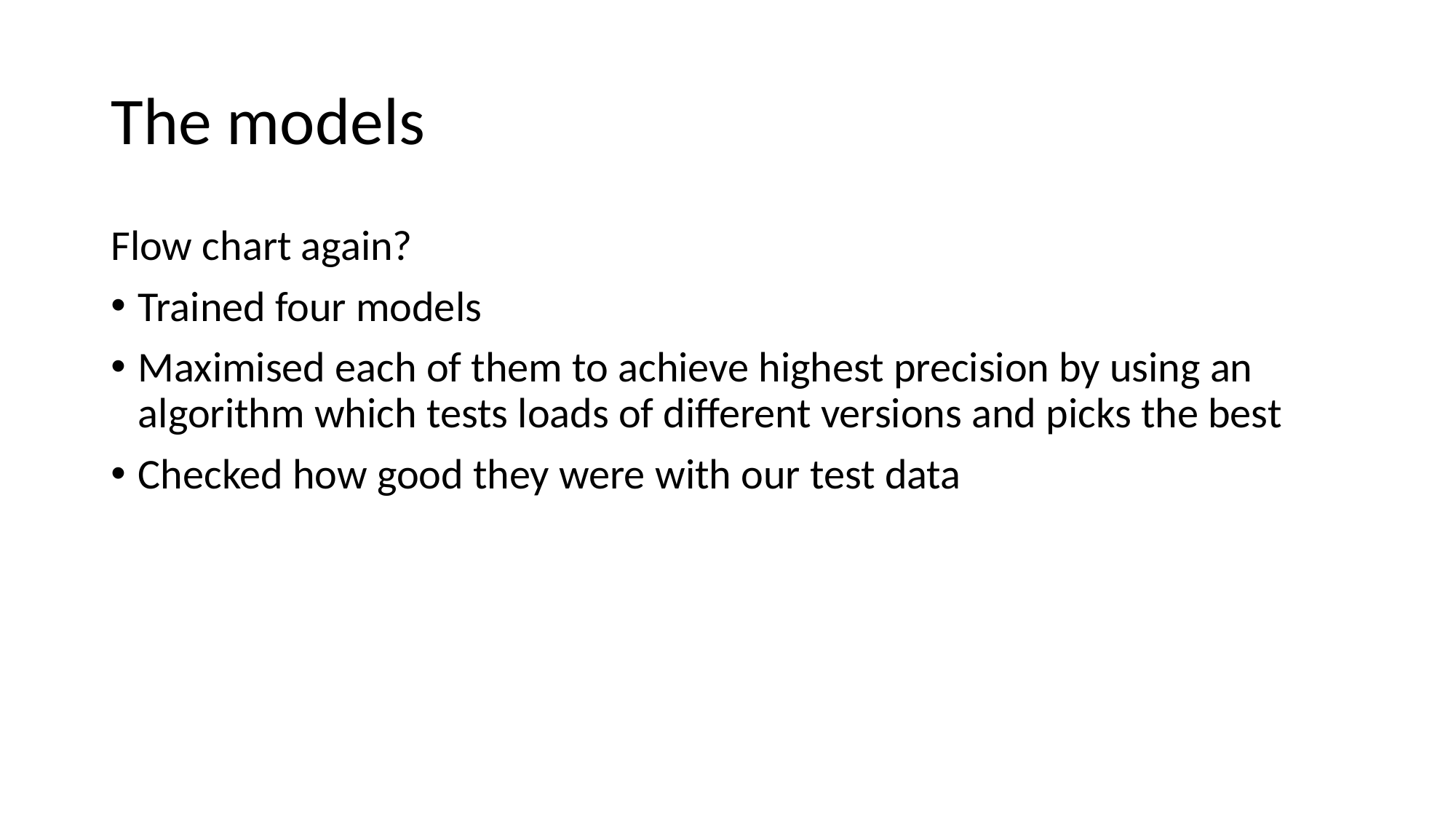

# The models
Flow chart again?
Trained four models
Maximised each of them to achieve highest precision by using an algorithm which tests loads of different versions and picks the best
Checked how good they were with our test data